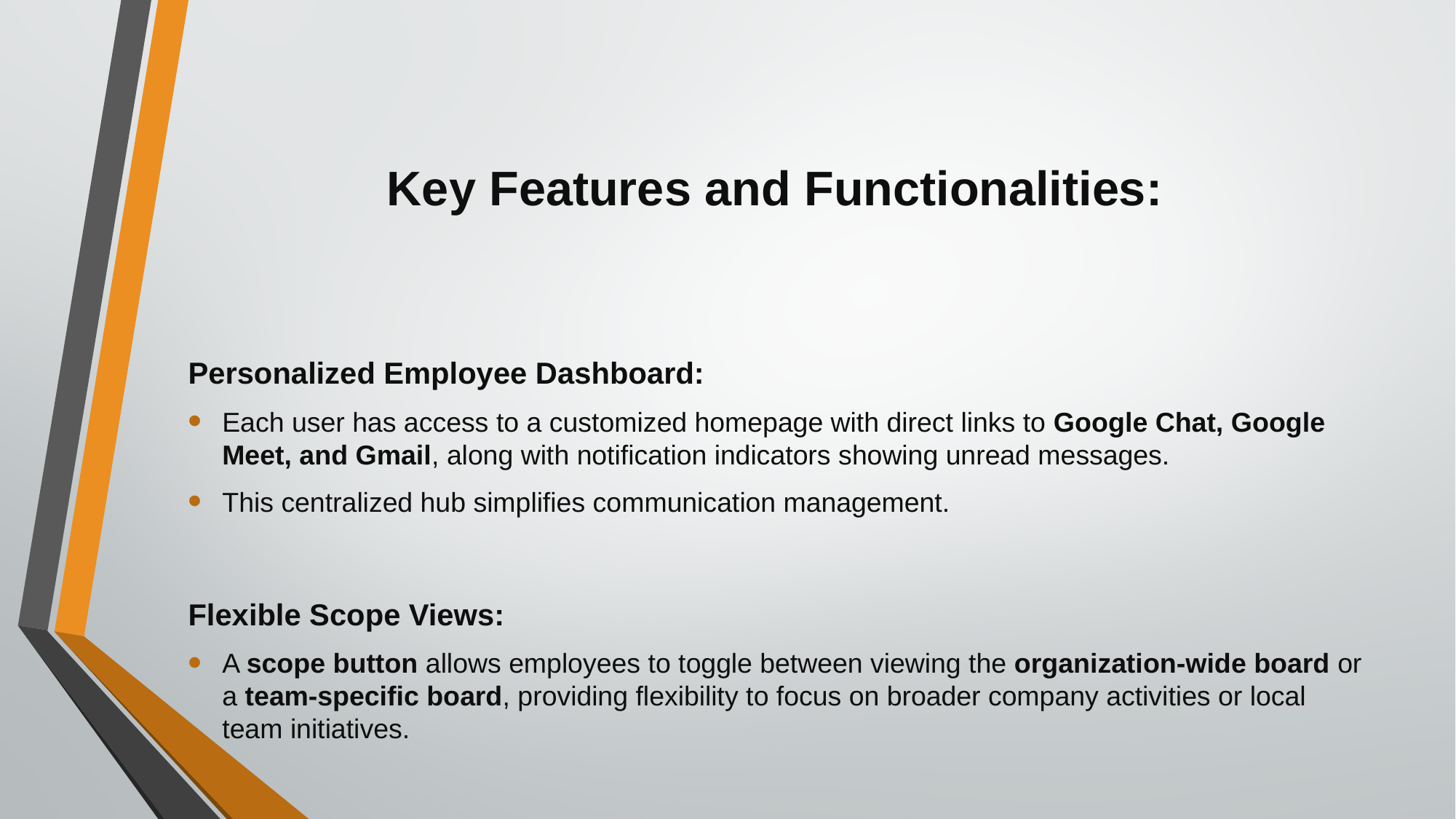

# Key Features and Functionalities:
Personalized Employee Dashboard:
Each user has access to a customized homepage with direct links to Google Chat, Google Meet, and Gmail, along with notification indicators showing unread messages.
This centralized hub simplifies communication management.

Flexible Scope Views:
A scope button allows employees to toggle between viewing the organization-wide board or a team-specific board, providing flexibility to focus on broader company activities or local team initiatives.